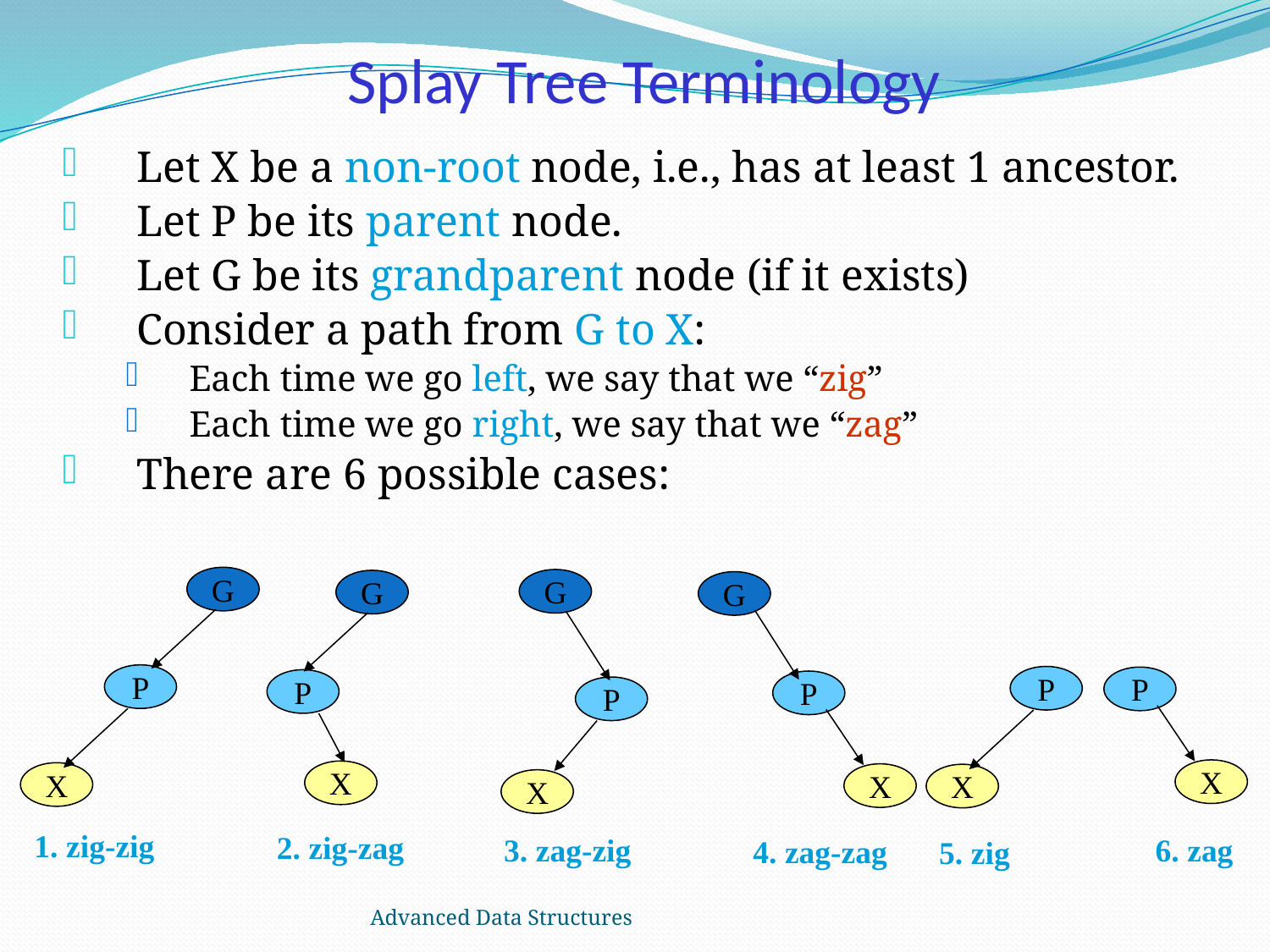

# Splay Tree Terminology
Let X be a non-root node, i.e., has at least 1 ancestor.
Let P be its parent node.
Let G be its grandparent node (if it exists)
Consider a path from G to X:
Each time we go left, we say that we “zig”
Each time we go right, we say that we “zag”
There are 6 possible cases:
G
G
G
G

P
P
P
P
P
P

X
X
X
X
X
X
1. zig-zig
2. zig-zag
6. zag
3. zag-zig
4. zag-zag
5. zig
Advanced Data Structures